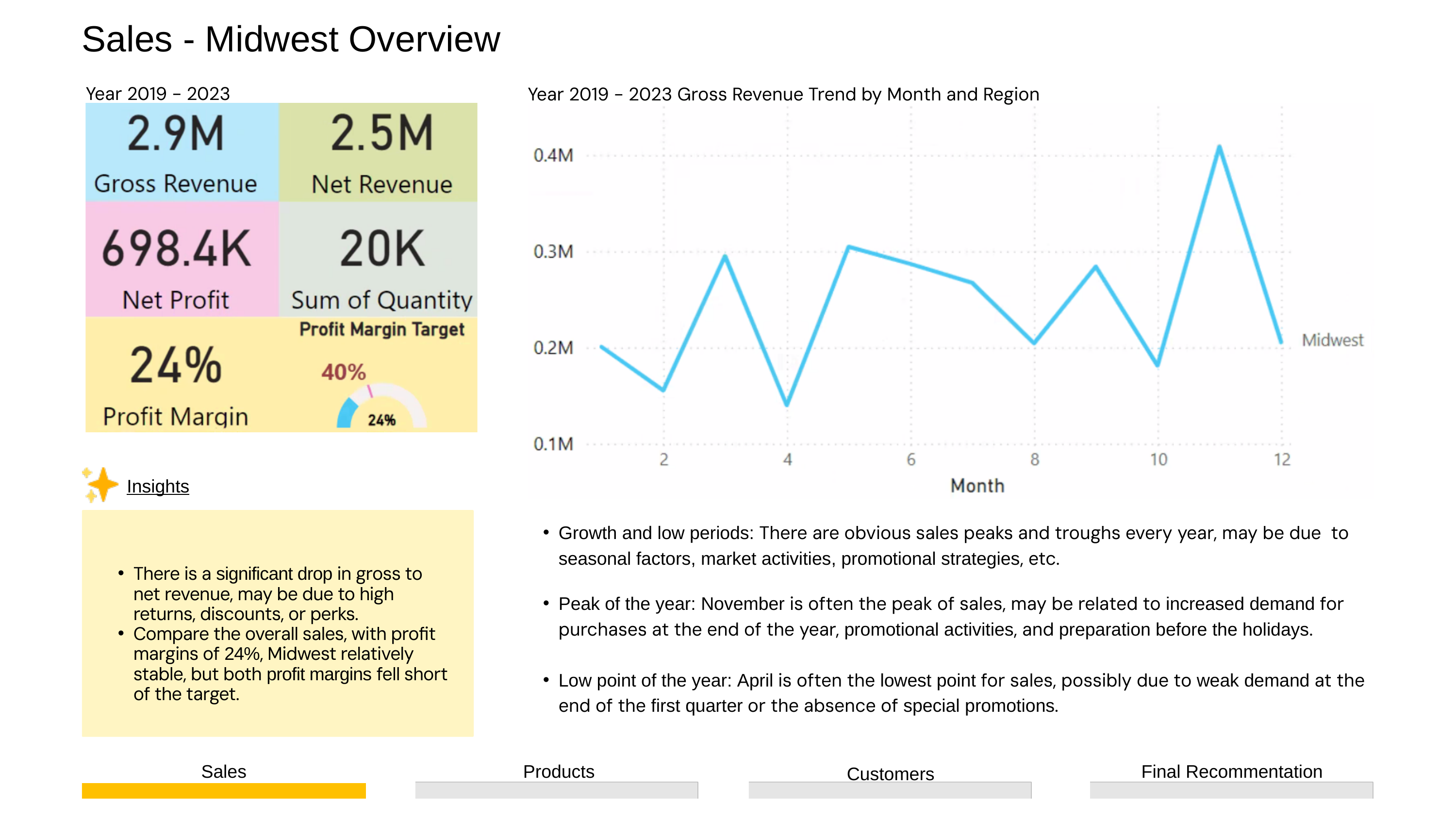

Sales - Midwest Overview
Year 2019 - 2023 Gross Revenue Trend by Month and Region
Year 2019 - 2023

Insights

There is a significant drop in gross to net revenue, may be due to high returns, discounts, or perks.
Compare the overall sales, with profit margins of 24%, Midwest relatively stable, but both profit margins fell short of the target.
Growth and low periods: There are obvious sales peaks and troughs every year, may be due  to seasonal factors, market activities, promotional strategies, etc.

Peak of the year: November is often the peak of sales, may be related to increased demand for purchases at the end of the year, promotional activities, and preparation before the holidays.

Low point of the year: April is often the lowest point for sales, possibly due to weak demand at the end of the first quarter or the absence of special promotions.
Sales
Products
Final Recommentation
Customers